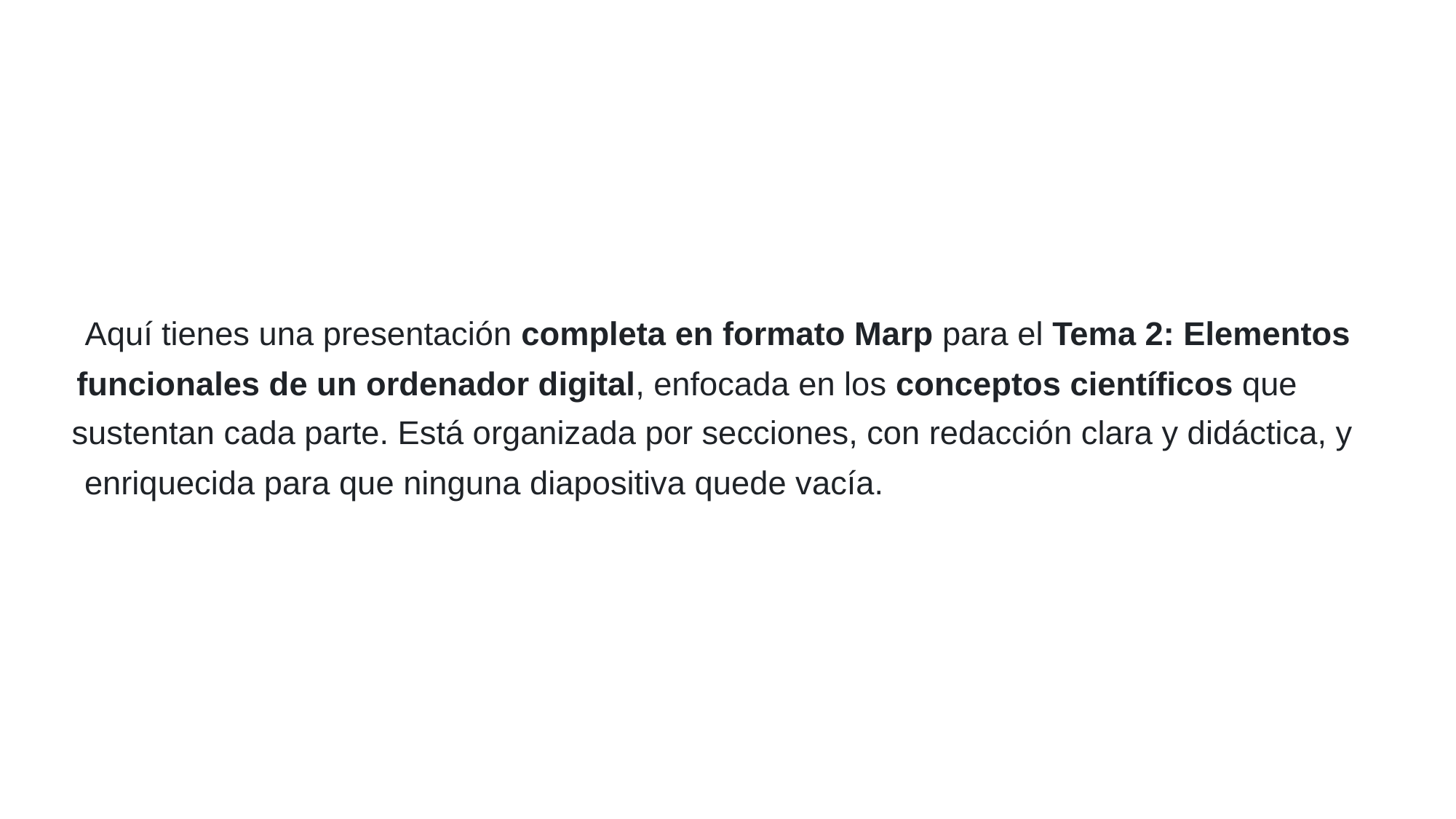

Aquí tienes una presentación completa en formato Marp para el Tema 2: Elementos
funcionales de un ordenador digital, enfocada en los conceptos científicos que
sustentan cada parte. Está organizada por secciones, con redacción clara y didáctica, y
enriquecida para que ninguna diapositiva quede vacía.